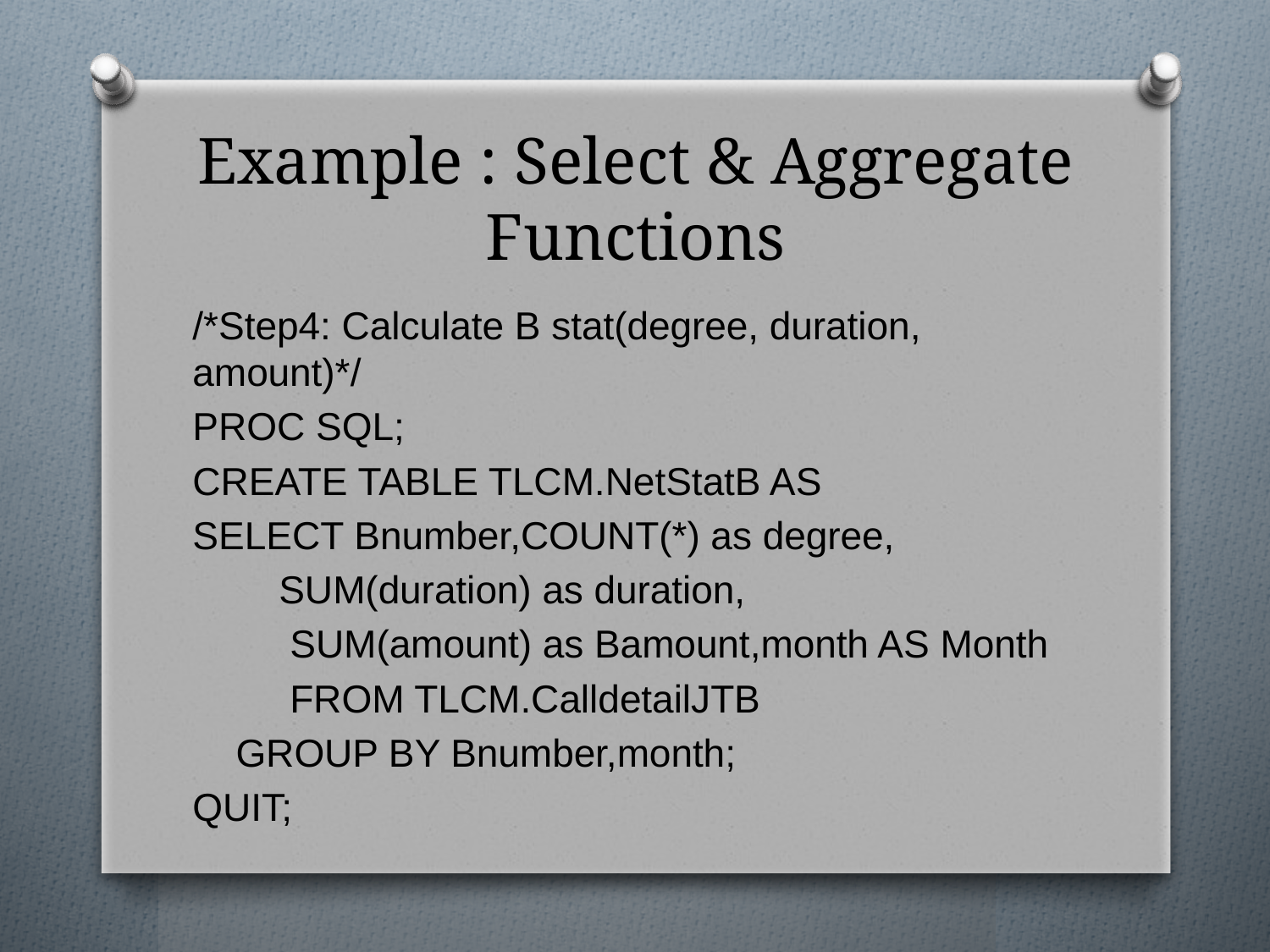

# Example : Select & Aggregate Functions
/*Step4: Calculate B stat(degree, duration, amount)*/
PROC SQL;
CREATE TABLE TLCM.NetStatB AS
SELECT Bnumber,COUNT(*) as degree,
        SUM(duration) as duration,
         SUM(amount) as Bamount,month AS Month
         FROM TLCM.CalldetailJTB
    GROUP BY Bnumber,month;
QUIT;